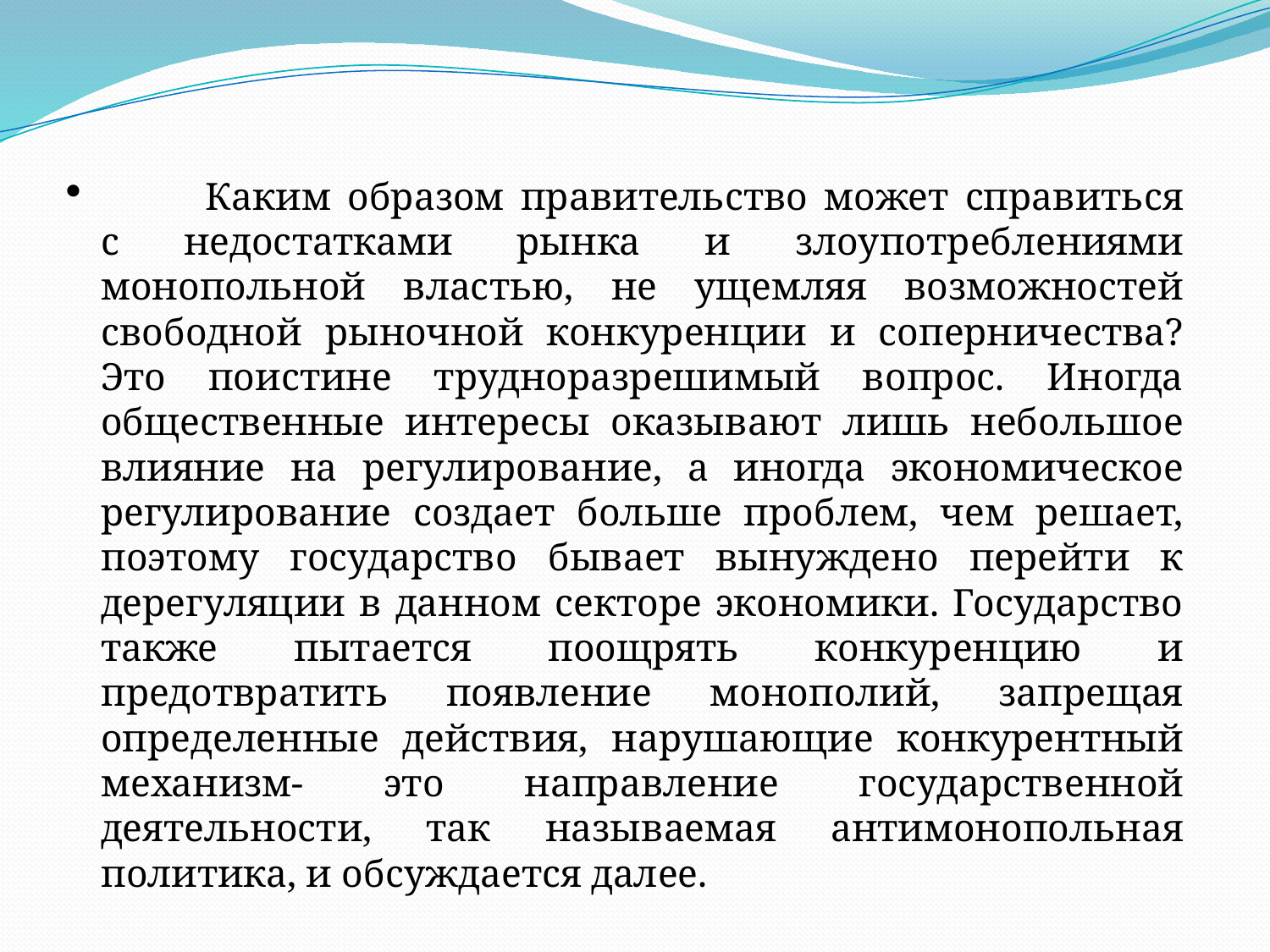

Каким образом правительство может справиться с недостатками рынка и злоупотреблениями монопольной властью, не ущемляя возможностей свободной рыночной конкуренции и соперничества? Это поистине трудноразрешимый вопрос. Иногда общественные интересы оказывают лишь небольшое влияние на регулирование, а иногда экономическое регулирование создает больше проблем, чем решает, поэтому государство бывает вынуждено перейти к дерегуляции в данном секторе экономики. Государство также пытается поощрять конкуренцию и предотвратить появление монополий, запрещая определенные действия, нарушающие конкурентный механизм- это направление государственной деятельности, так называемая антимонопольная политика, и обсуждается далее.